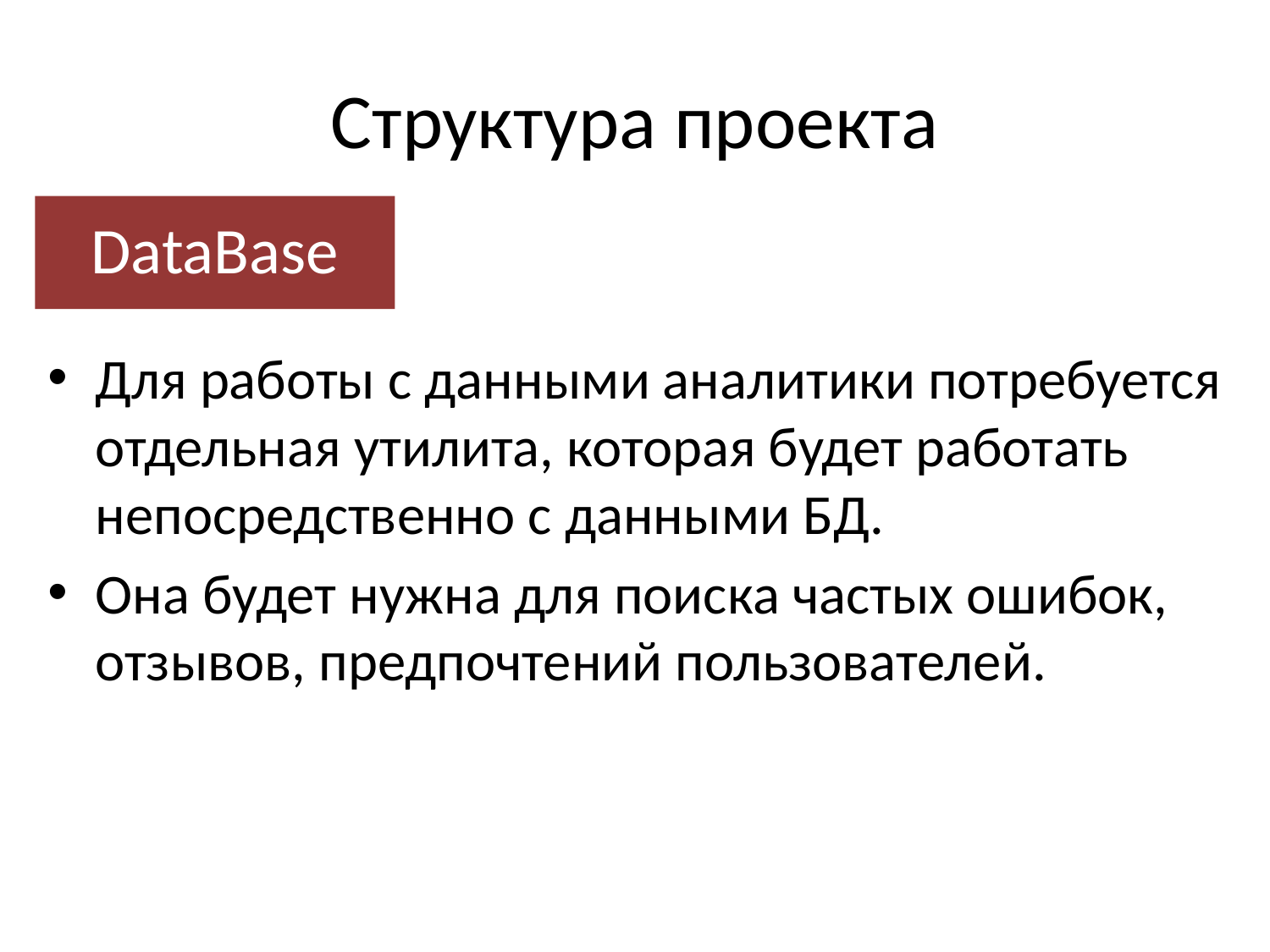

# Структура проекта

DataBase

Для работы с данными аналитики потребуется отдельная утилита, которая будет работать непосредственно с данными БД.
Она будет нужна для поиска частых ошибок, отзывов, предпочтений пользователей.